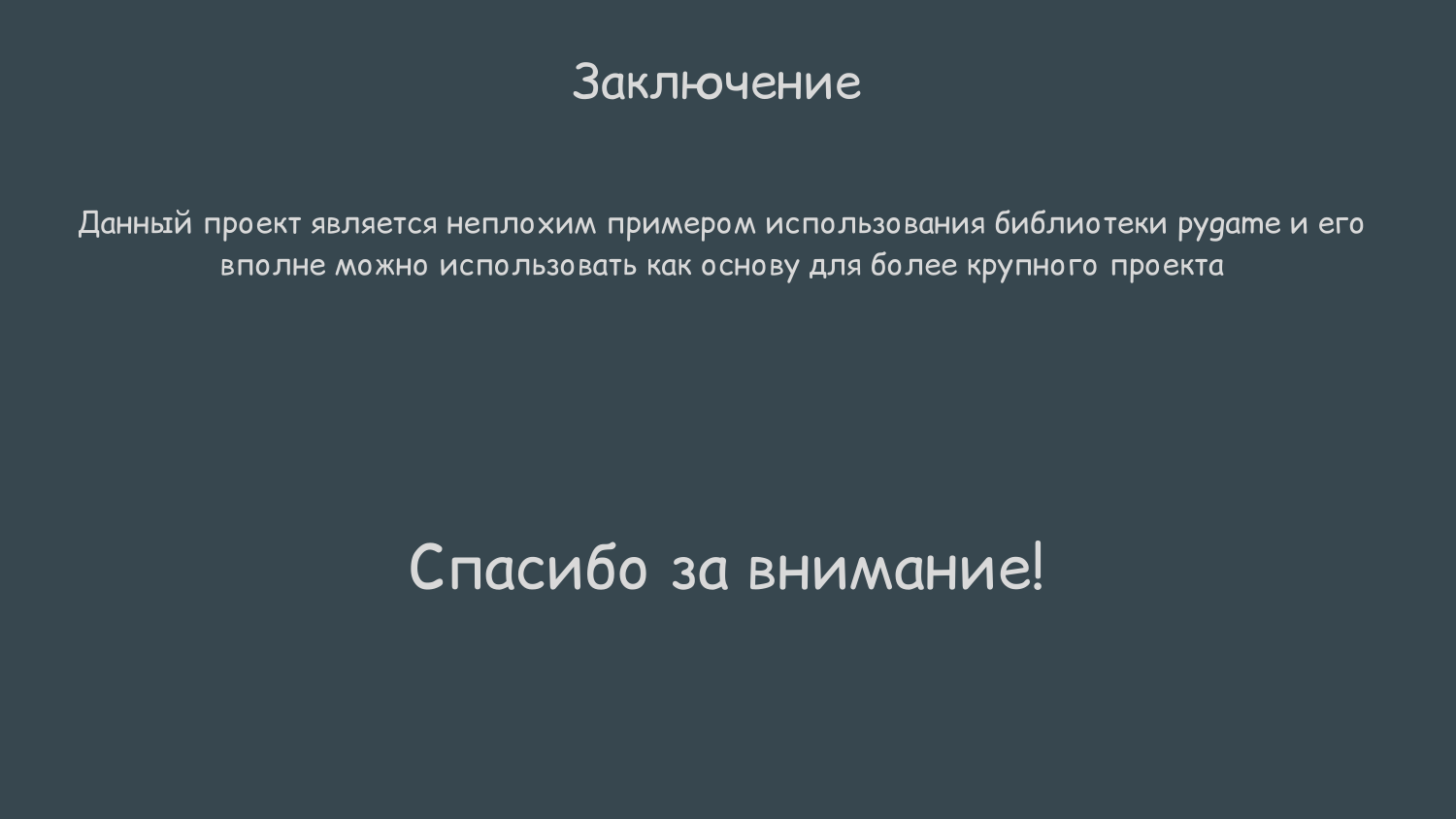

Заключение
Данный проект является неплохим примером использования библиотеки pygame и его вполне можно использовать как основу для более крупного проекта
Спасибо за внимание!